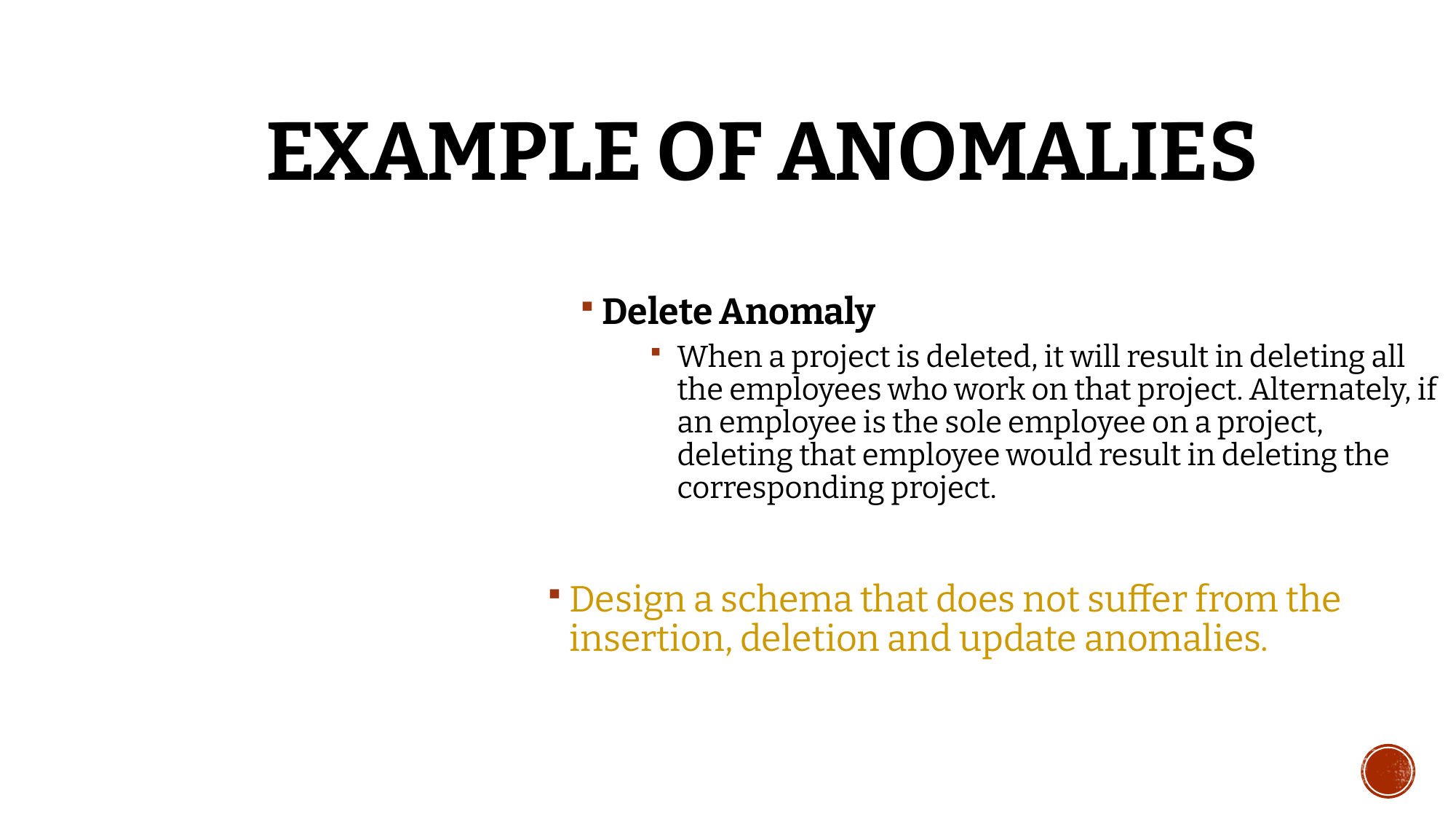

EXAMPLE OF ANOMALIES
Delete Anomaly
When a project is deleted, it will result in deleting all the employees who work on that project. Alternately, if an employee is the sole employee on a project, deleting that employee would result in deleting the corresponding project.

Design a schema that does not suffer from the insertion, deletion and update anomalies.